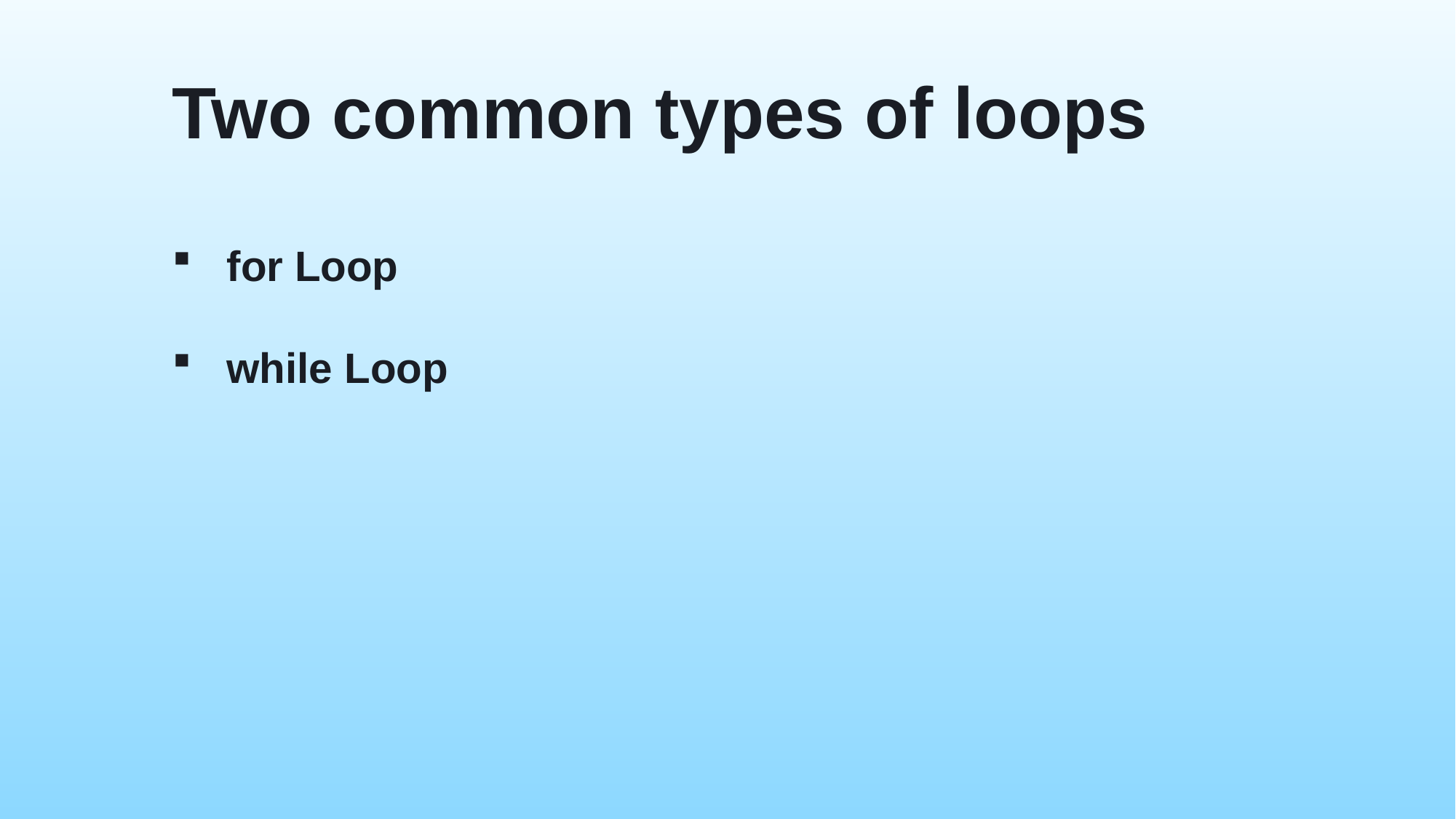

Two common types of loops
for Loop

while Loop